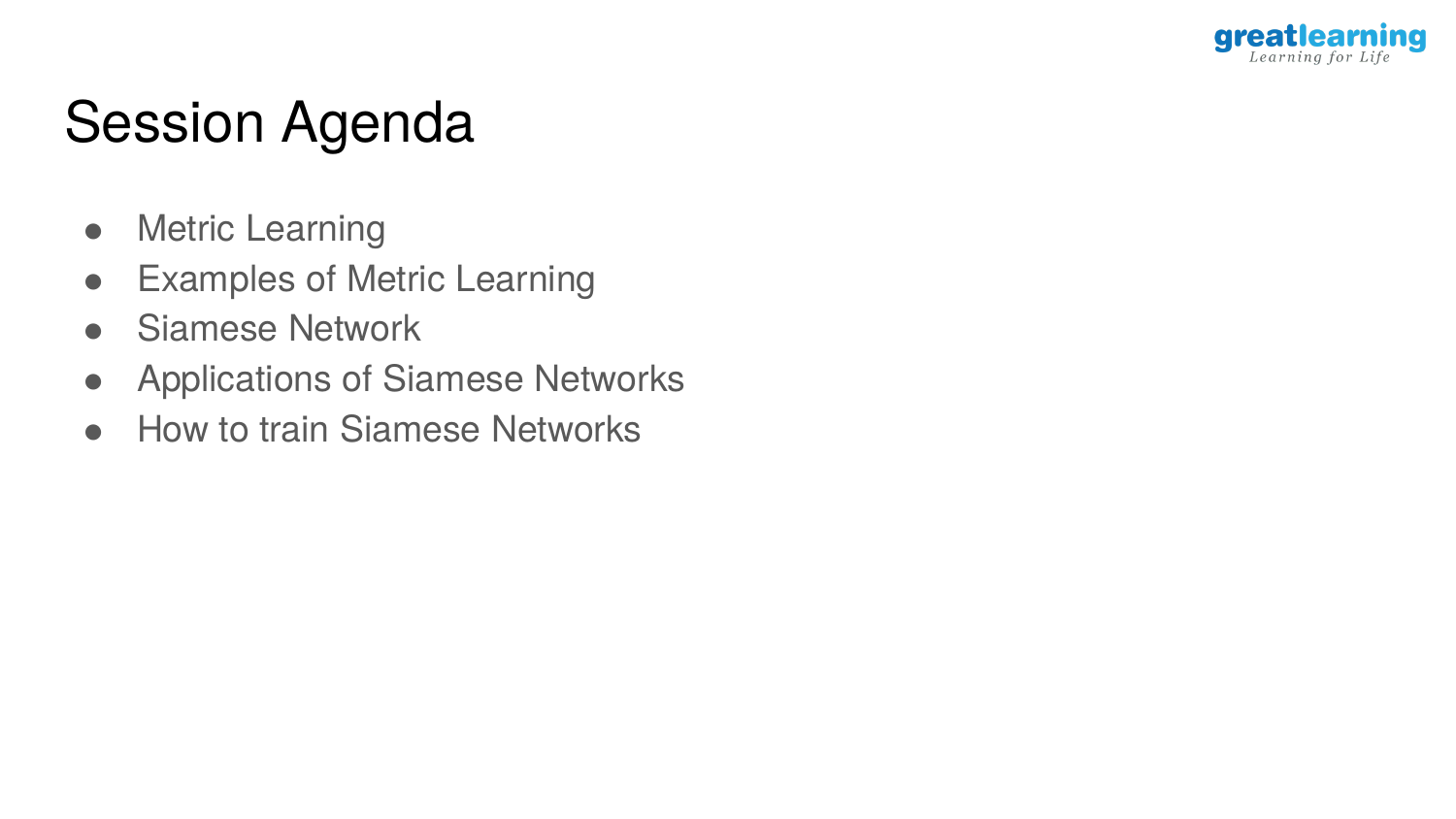

# Session Agenda
Metric Learning
Examples of Metric Learning
Siamese Network
Applications of Siamese Networks
How to train Siamese Networks